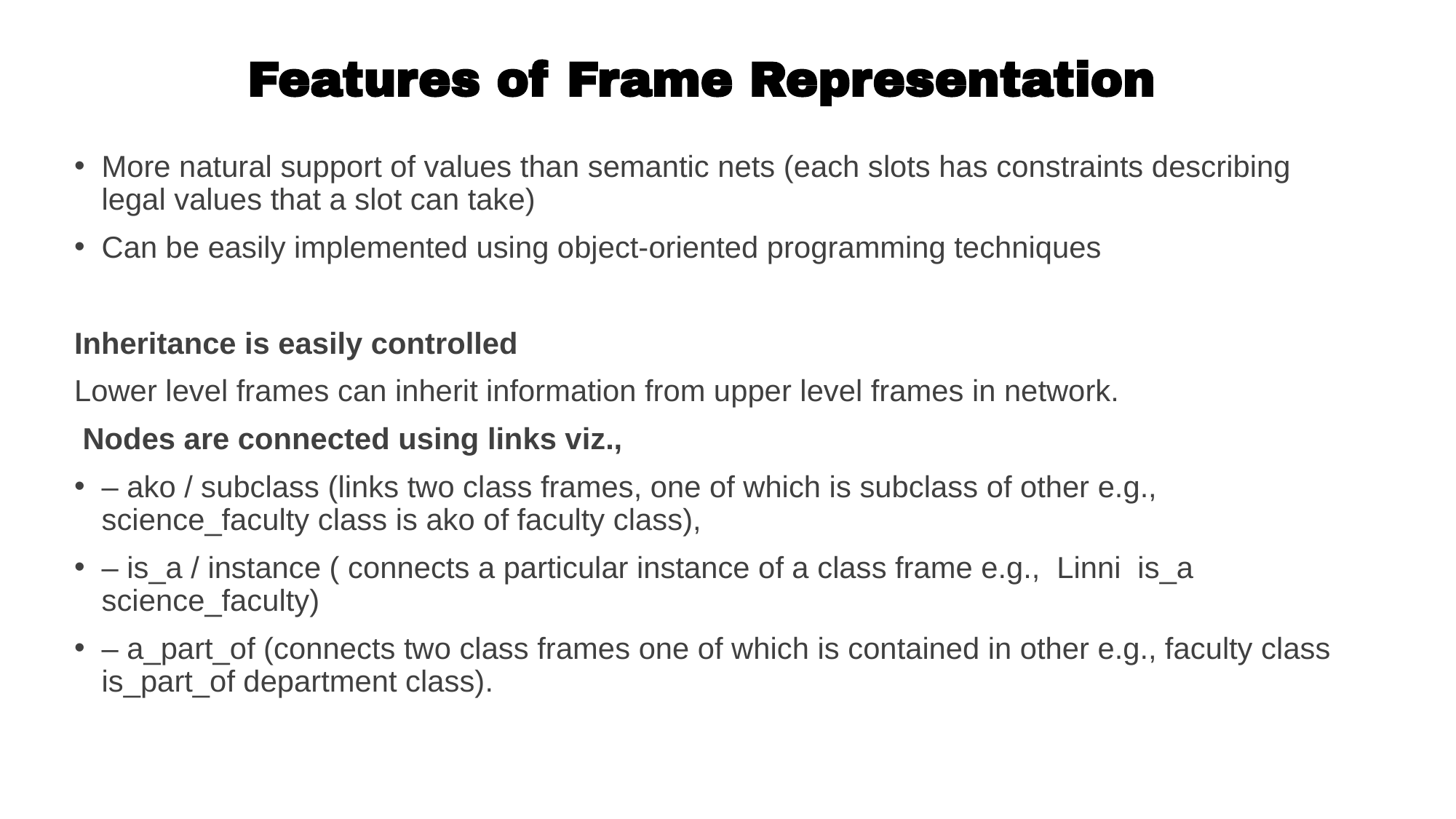

# Features of Frame Representation
More natural support of values than semantic nets (each slots has constraints describing legal values that a slot can take)
Can be easily implemented using object-oriented programming techniques

Inheritance is easily controlled
Lower level frames can inherit information from upper level frames in network.
 Nodes are connected using links viz.,
– ako / subclass (links two class frames, one of which is subclass of other e.g., science_faculty class is ako of faculty class),
– is_a / instance ( connects a particular instance of a class frame e.g.,  Linni  is_a science_faculty)
– a_part_of (connects two class frames one of which is contained in other e.g., faculty class is_part_of department class).